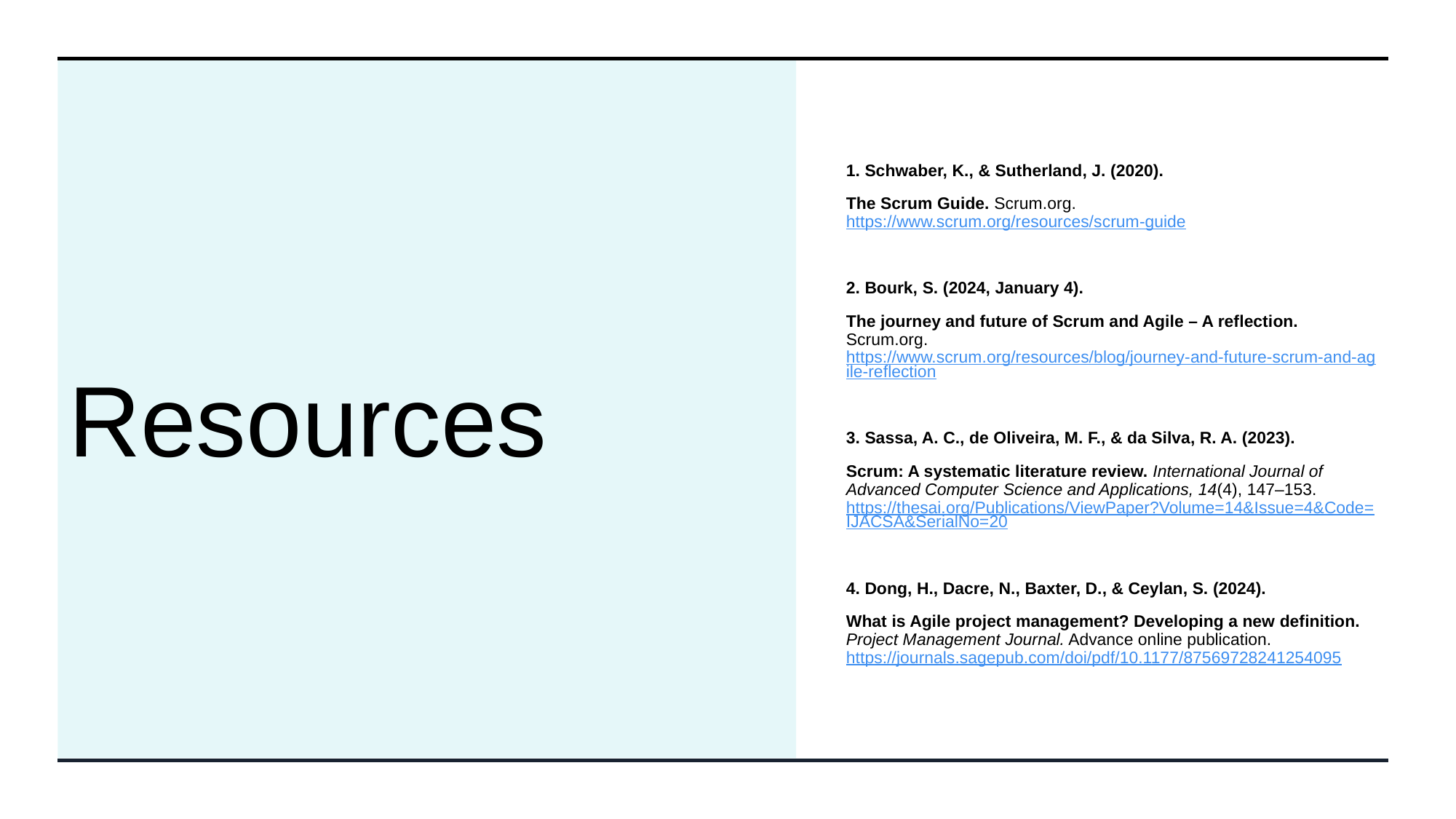

# Resources
1. Schwaber, K., & Sutherland, J. (2020).
The Scrum Guide. Scrum.org.
https://www.scrum.org/resources/scrum-guide

2. Bourk, S. (2024, January 4).
The journey and future of Scrum and Agile – A reflection. Scrum.org.
https://www.scrum.org/resources/blog/journey-and-future-scrum-and-agile-reflection

3. Sassa, A. C., de Oliveira, M. F., & da Silva, R. A. (2023).
Scrum: A systematic literature review. International Journal of Advanced Computer Science and Applications, 14(4), 147–153.
https://thesai.org/Publications/ViewPaper?Volume=14&Issue=4&Code=IJACSA&SerialNo=20

4. Dong, H., Dacre, N., Baxter, D., & Ceylan, S. (2024).
What is Agile project management? Developing a new definition. Project Management Journal. Advance online publication.
https://journals.sagepub.com/doi/pdf/10.1177/87569728241254095